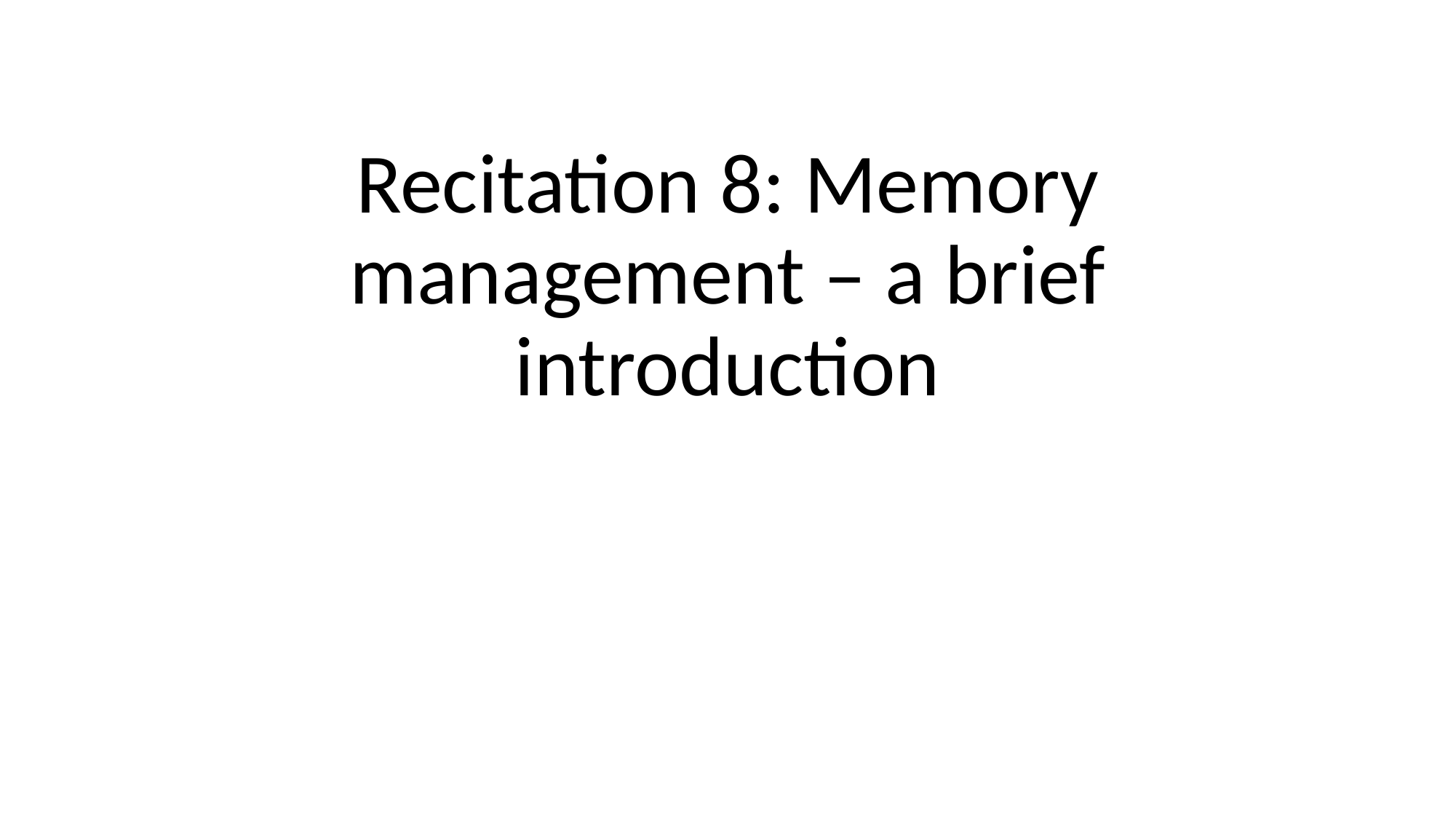

# Recitation 8: Memory management – a brief introduction